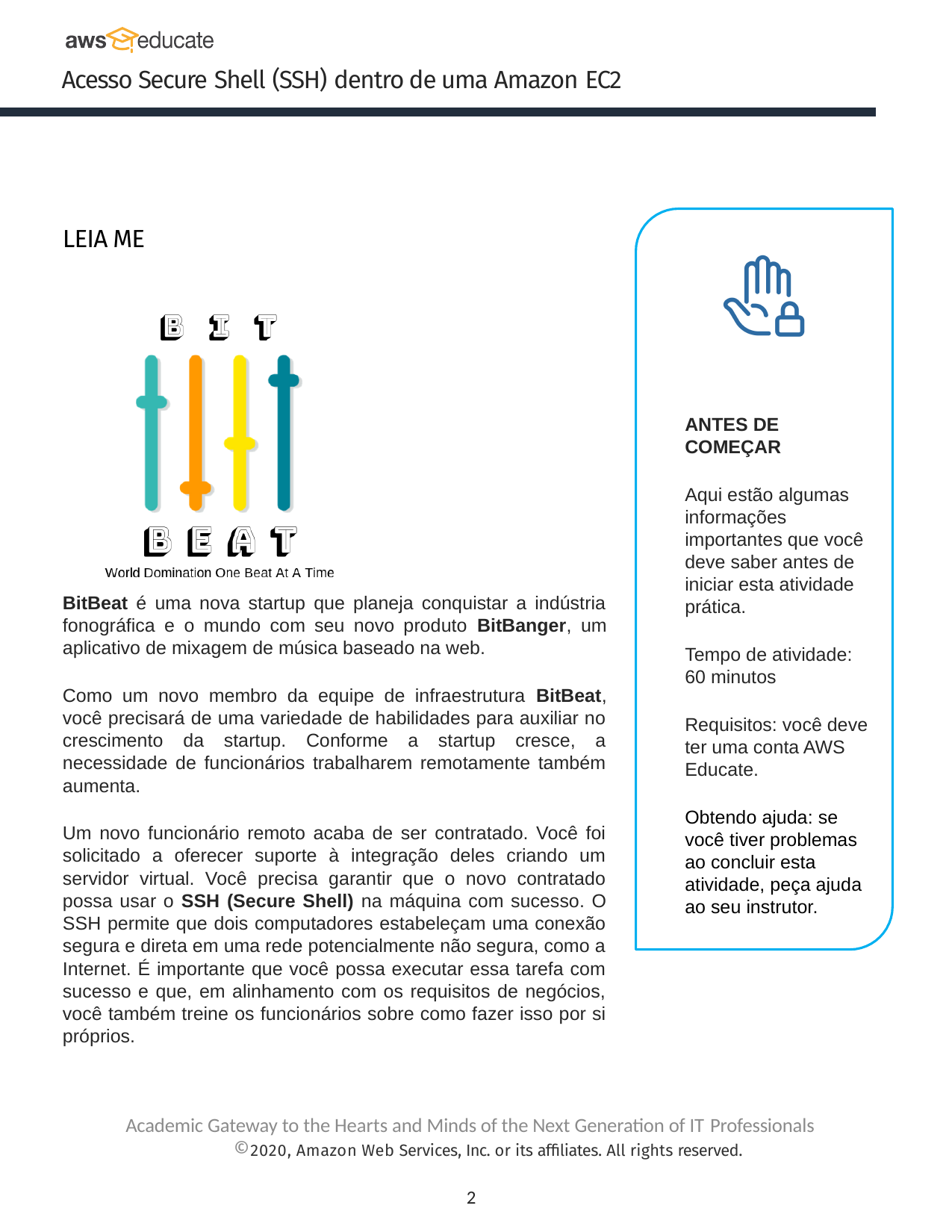

Acesso Secure Shell (SSH) dentro de uma Amazon EC2

LEIA ME

ANTES DE COMEÇAR

Aqui estão algumas informações importantes que você deve saber antes de iniciar esta atividade prática.

Tempo de atividade: 60 minutos

Requisitos: você deve ter uma conta AWS Educate.

Obtendo ajuda: se você tiver problemas ao concluir esta atividade, peça ajuda ao seu instrutor.
BitBeat é uma nova startup que planeja conquistar a indústria fonográfica e o mundo com seu novo produto BitBanger, um aplicativo de mixagem de música baseado na web.

Como um novo membro da equipe de infraestrutura BitBeat, você precisará de uma variedade de habilidades para auxiliar no crescimento da startup. Conforme a startup cresce, a necessidade de funcionários trabalharem remotamente também aumenta.

Um novo funcionário remoto acaba de ser contratado. Você foi solicitado a oferecer suporte à integração deles criando um servidor virtual. Você precisa garantir que o novo contratado possa usar o SSH (Secure Shell) na máquina com sucesso. O SSH permite que dois computadores estabeleçam uma conexão segura e direta em uma rede potencialmente não segura, como a Internet. É importante que você possa executar essa tarefa com sucesso e que, em alinhamento com os requisitos de negócios, você também treine os funcionários sobre como fazer isso por si próprios.
Academic Gateway to the Hearts and Minds of the Next Generation of IT Professionals
©2020, Amazon Web Services, Inc. or its affiliates. All rights reserved.
2